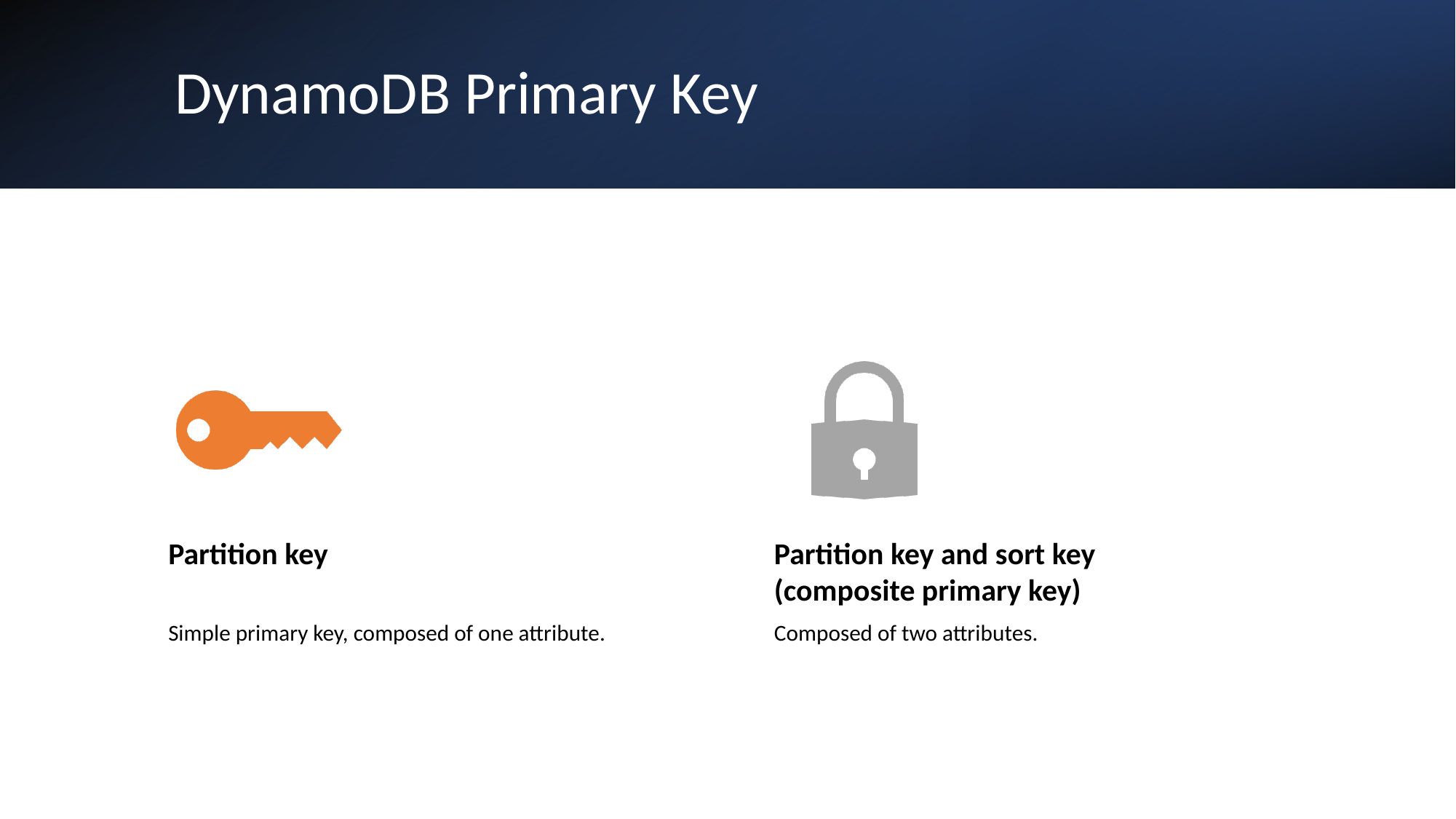

# DynamoDB Primary Key
Partition key
Simple primary key, composed of one attribute.
Partition key and sort key         (composite primary key)
Composed of two attributes.